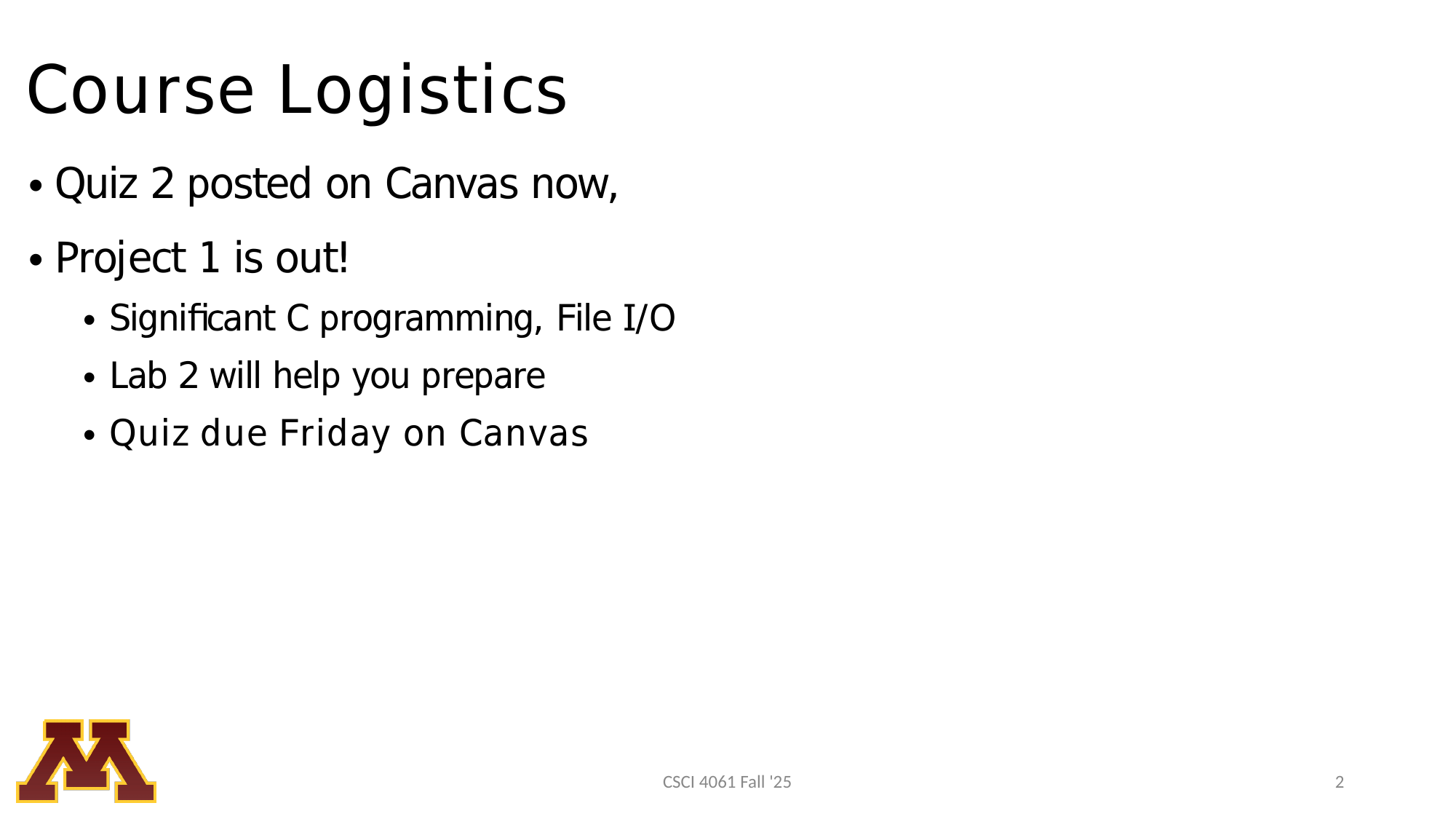

# Course Logistics
Quiz 2 posted on Canvas now,

Project 1 is out!
Significant C programming, File I/O
Lab 2 will help you prepare
Quiz due Friday on Canvas
CSCI 4061 Fall '25​
2